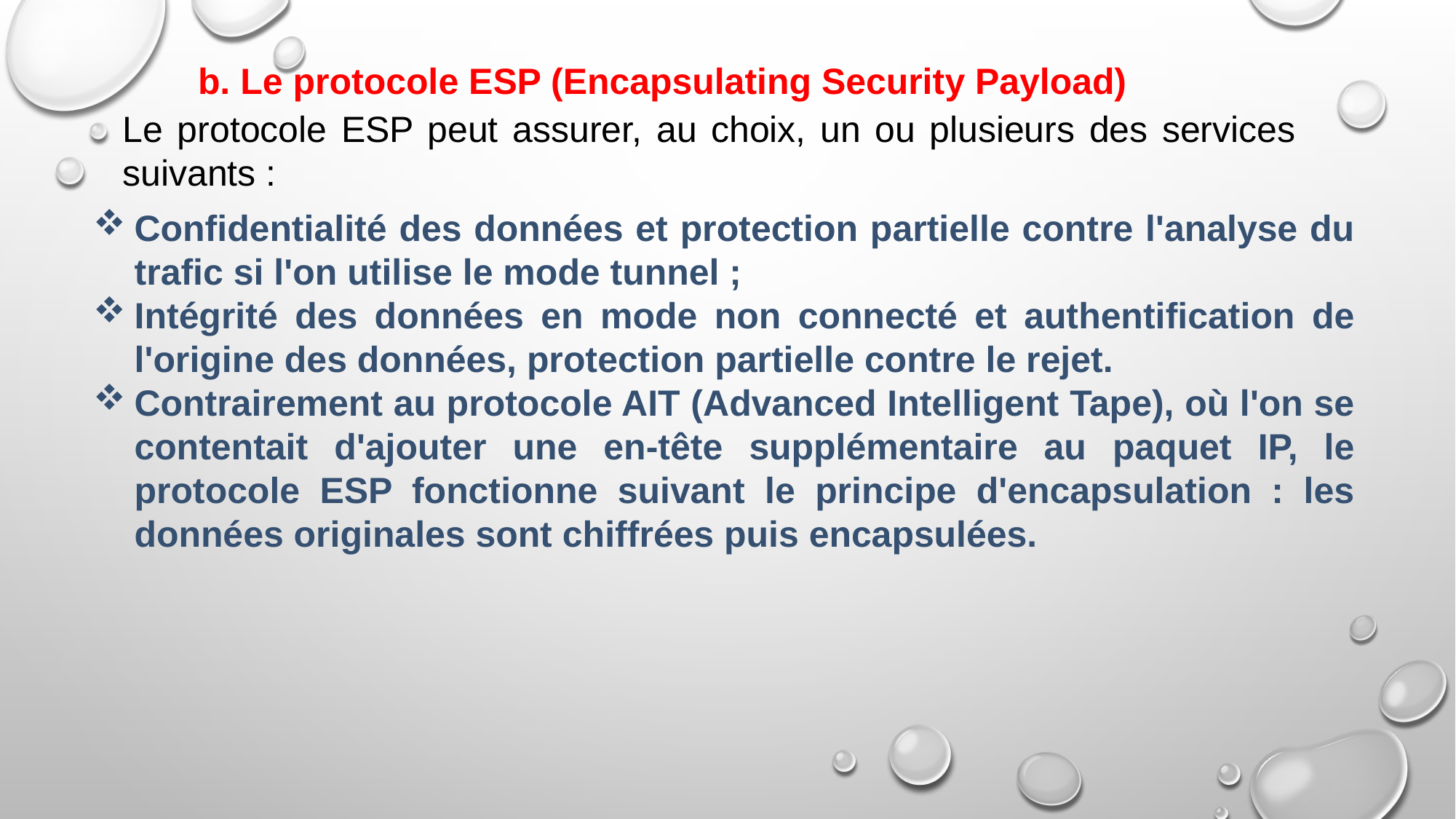

b. Le protocole ESP (Encapsulating Security Payload)
Le protocole ESP peut assurer, au choix, un ou plusieurs des services suivants :
Confidentialité des données et protection partielle contre l'analyse du trafic si l'on utilise le mode tunnel ;
Intégrité des données en mode non connecté et authentification de l'origine des données, protection partielle contre le rejet.
Contrairement au protocole AIT (Advanced Intelligent Tape), où l'on se contentait d'ajouter une en-tête supplémentaire au paquet IP, le protocole ESP fonctionne suivant le principe d'encapsulation : les données originales sont chiffrées puis encapsulées.